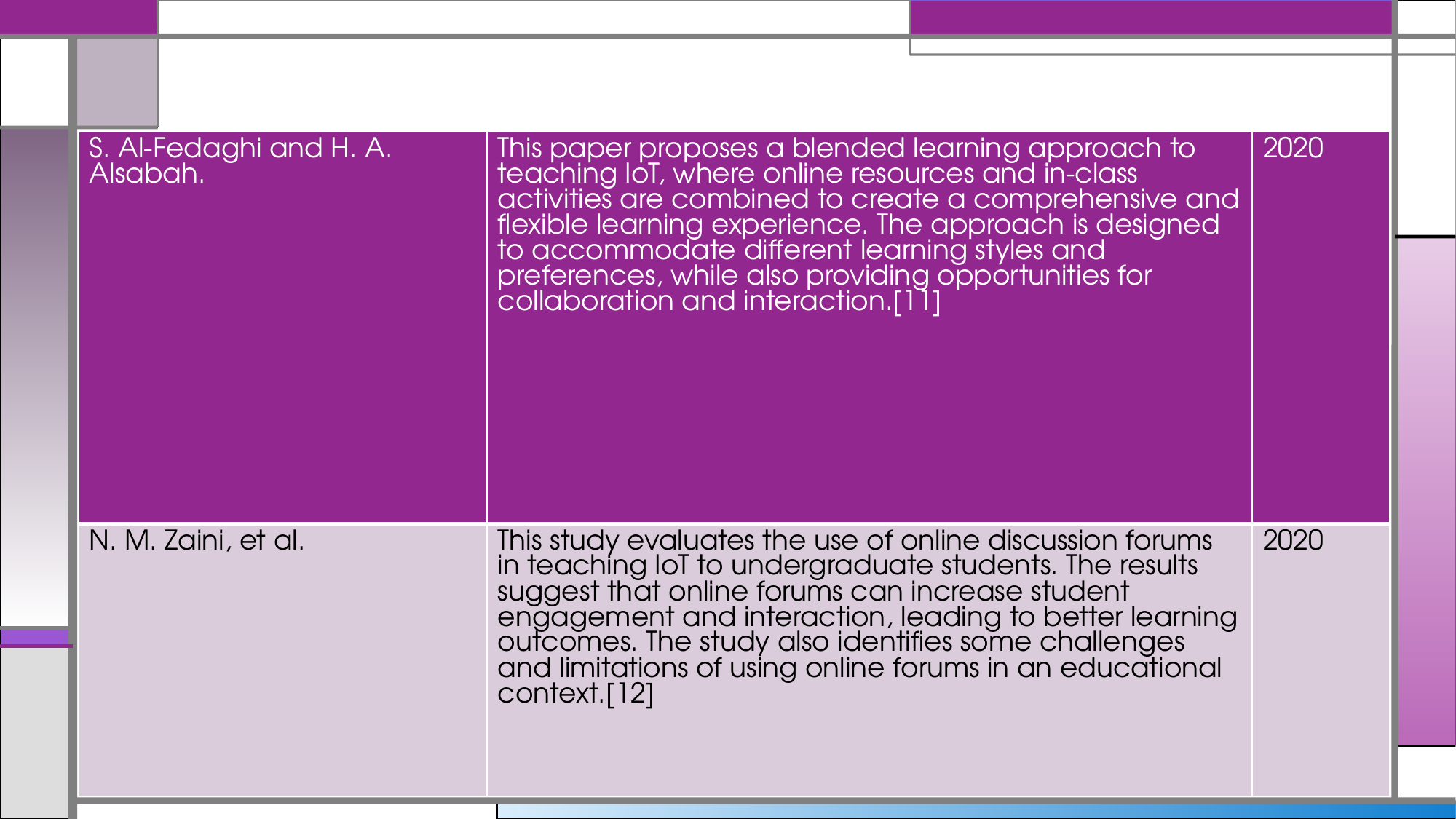

#
| S. Al-Fedaghi and H. A. Alsabah. | This paper proposes a blended learning approach to teaching IoT, where online resources and in-class activities are combined to create a comprehensive and flexible learning experience. The approach is designed to accommodate different learning styles and preferences, while also providing opportunities for collaboration and interaction.[11] | 2020 |
| --- | --- | --- |
| N. M. Zaini, et al. | This study evaluates the use of online discussion forums in teaching IoT to undergraduate students. The results suggest that online forums can increase student engagement and interaction, leading to better learning outcomes. The study also identifies some challenges and limitations of using online forums in an educational context.[12] | 2020 |